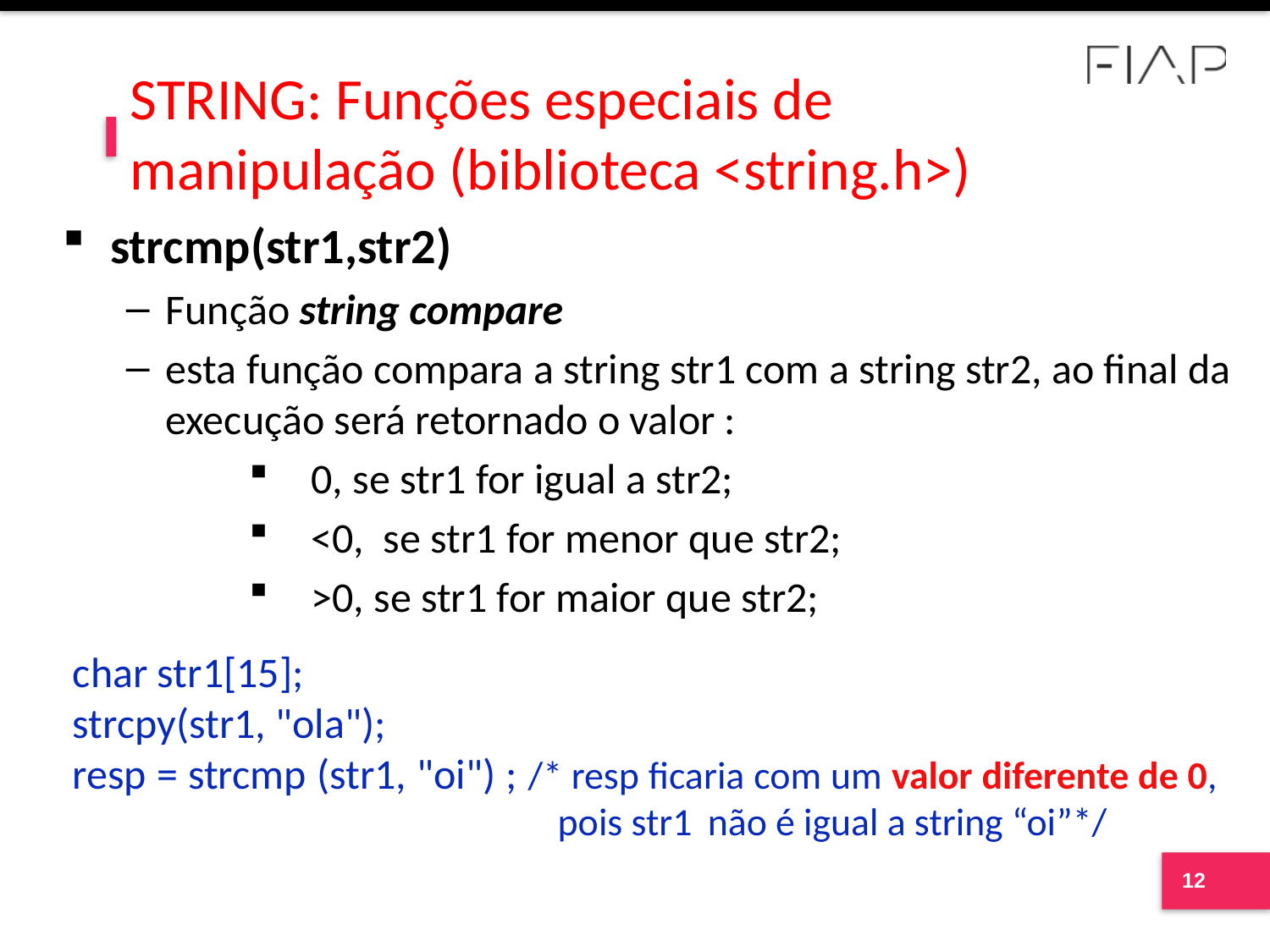

# STRING: Funções especiais de manipulação (biblioteca <string.h>)
strcmp(str1,str2)
Função string compare
esta função compara a string str1 com a string str2, ao final da execução será retornado o valor :
0, se str1 for igual a str2;
<0,  se str1 for menor que str2;
>0, se str1 for maior que str2;
char str1[15];
strcpy(str1, "ola");
resp = strcmp (str1, "oi") ; /* resp ficaria com um valor diferente de 0,					            pois str1 	não é igual a string “oi”*/